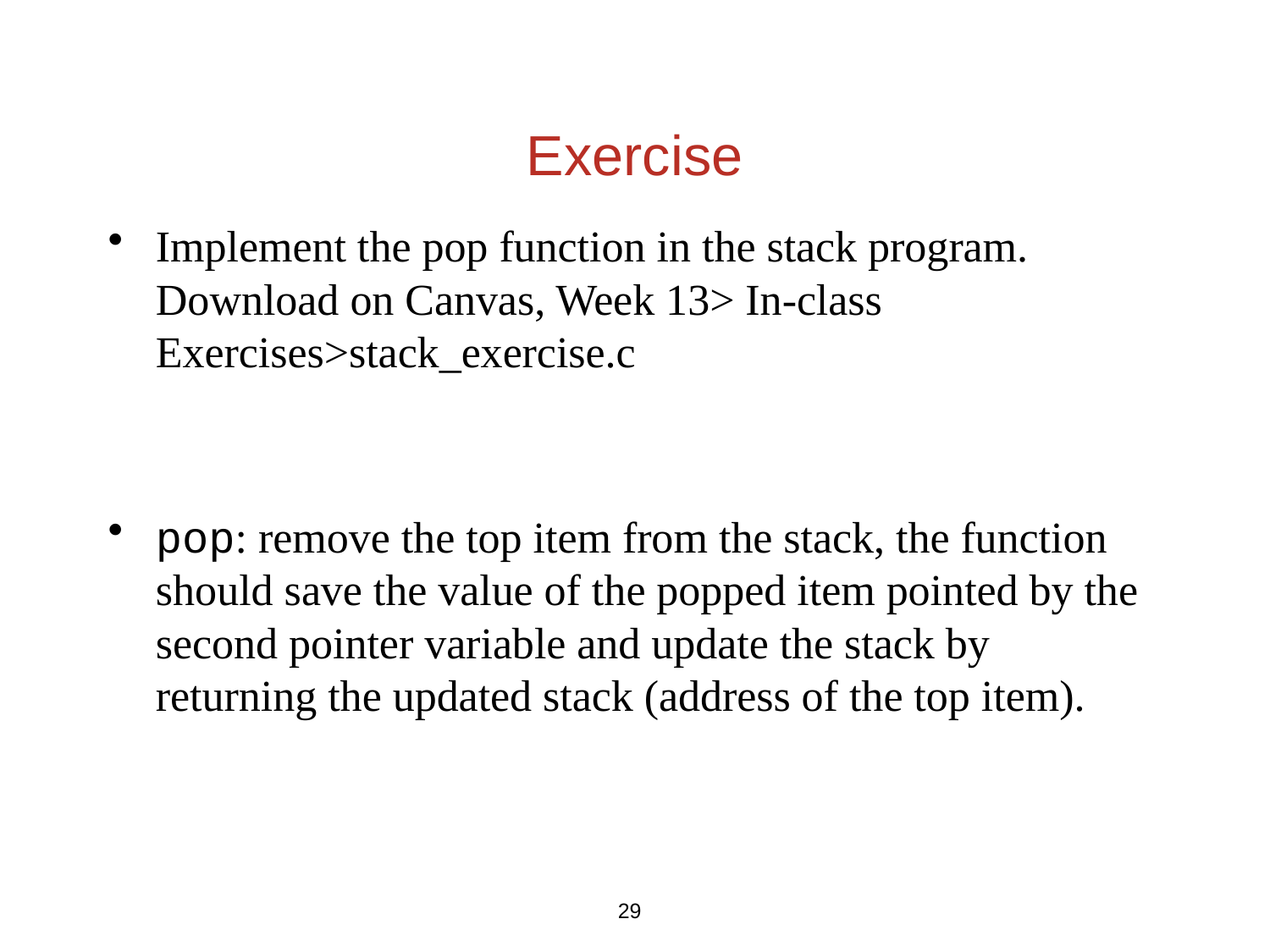

# Exercise
Implement the pop function in the stack program. Download on Canvas, Week 13> In-class Exercises>stack_exercise.c

pop: remove the top item from the stack, the function should save the value of the popped item pointed by the second pointer variable and update the stack by returning the updated stack (address of the top item).

29